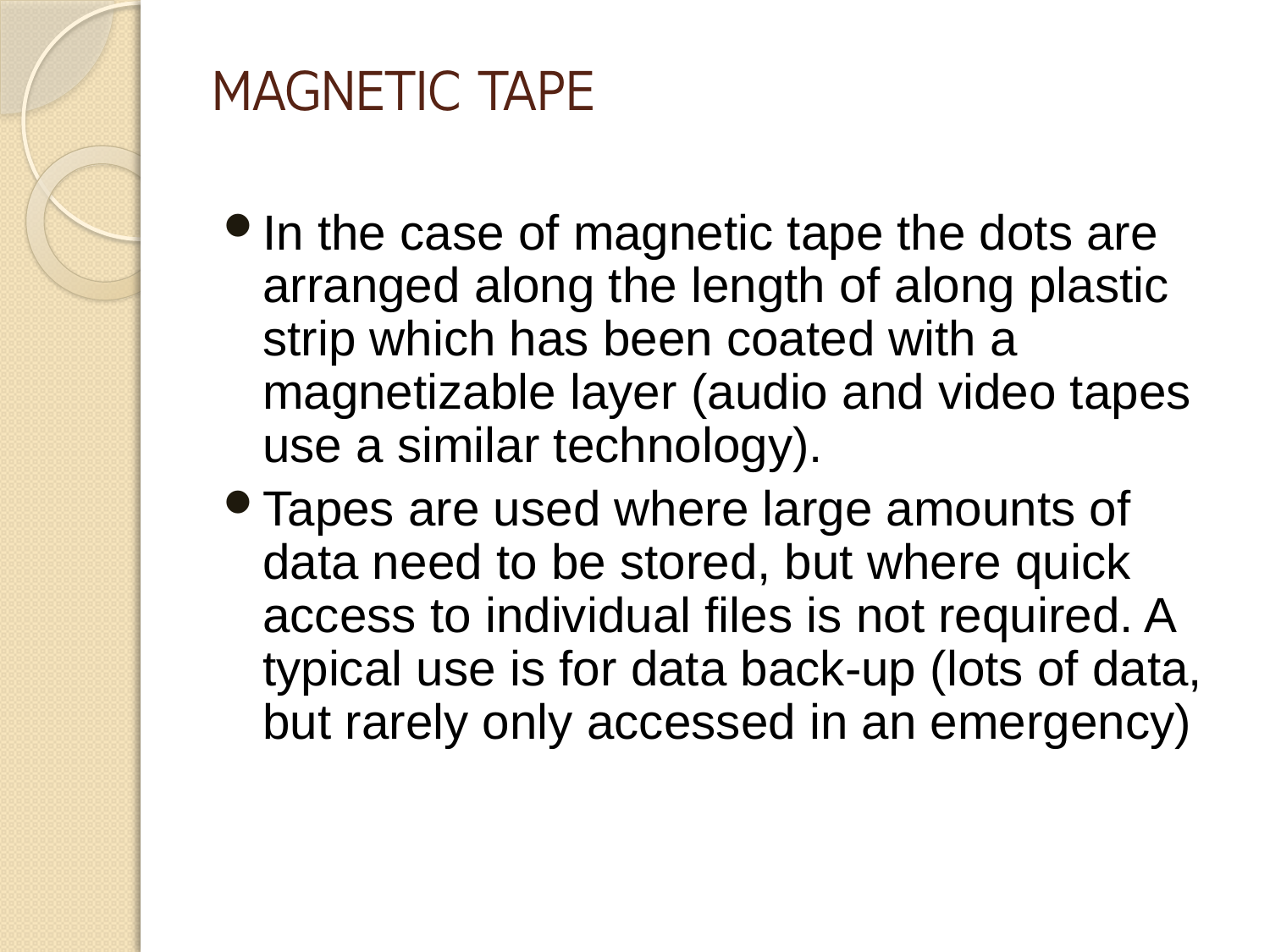

# Magnetic Tape
In the case of magnetic tape the dots are arranged along the length of along plastic strip which has been coated with a magnetizable layer (audio and video tapes use a similar technology).
Tapes are used where large amounts of data need to be stored, but where quick access to individual files is not required. A typical use is for data back-up (lots of data, but rarely only accessed in an emergency)